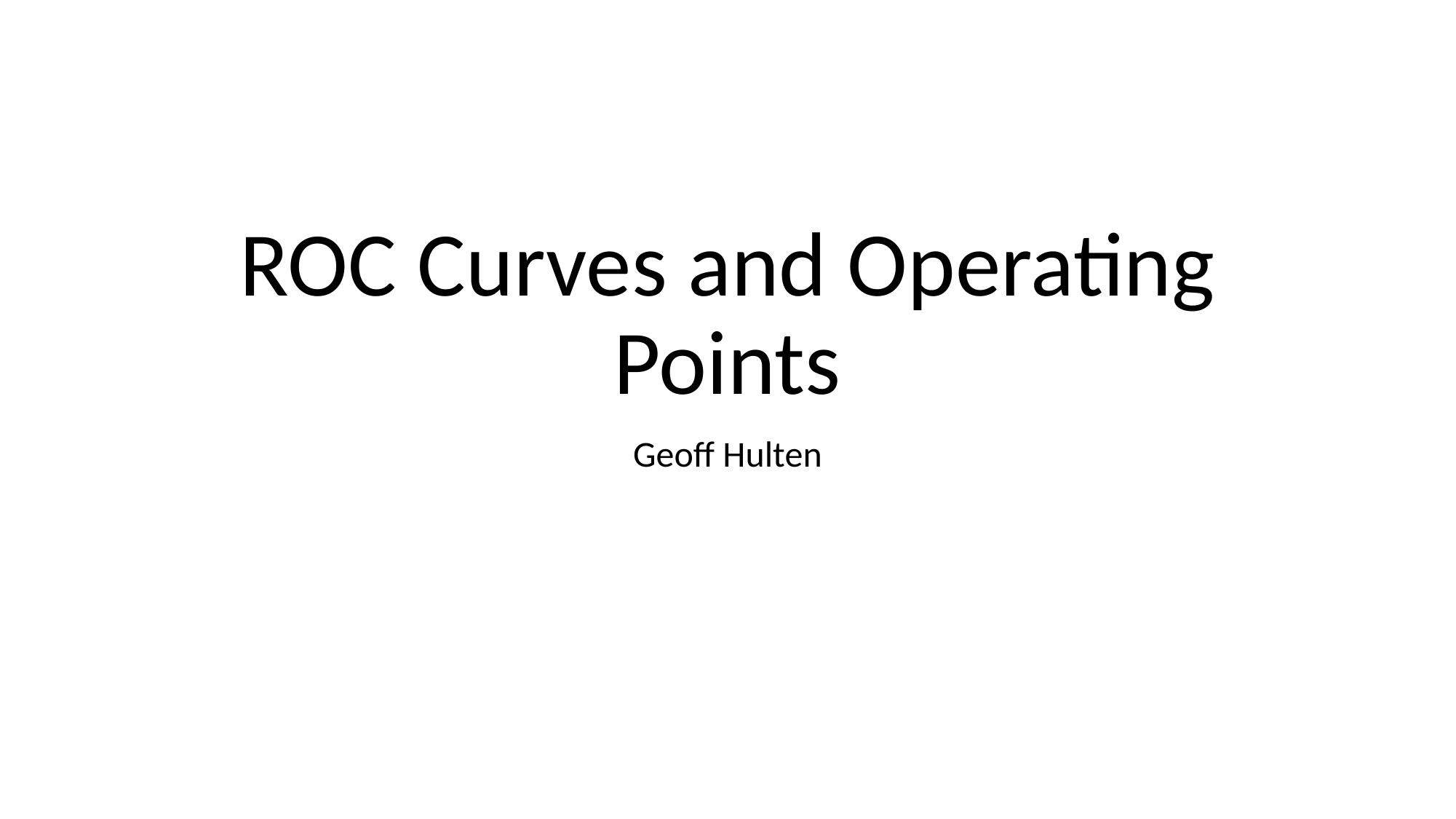

# ROC Curves and Operating Points
Geoff Hulten